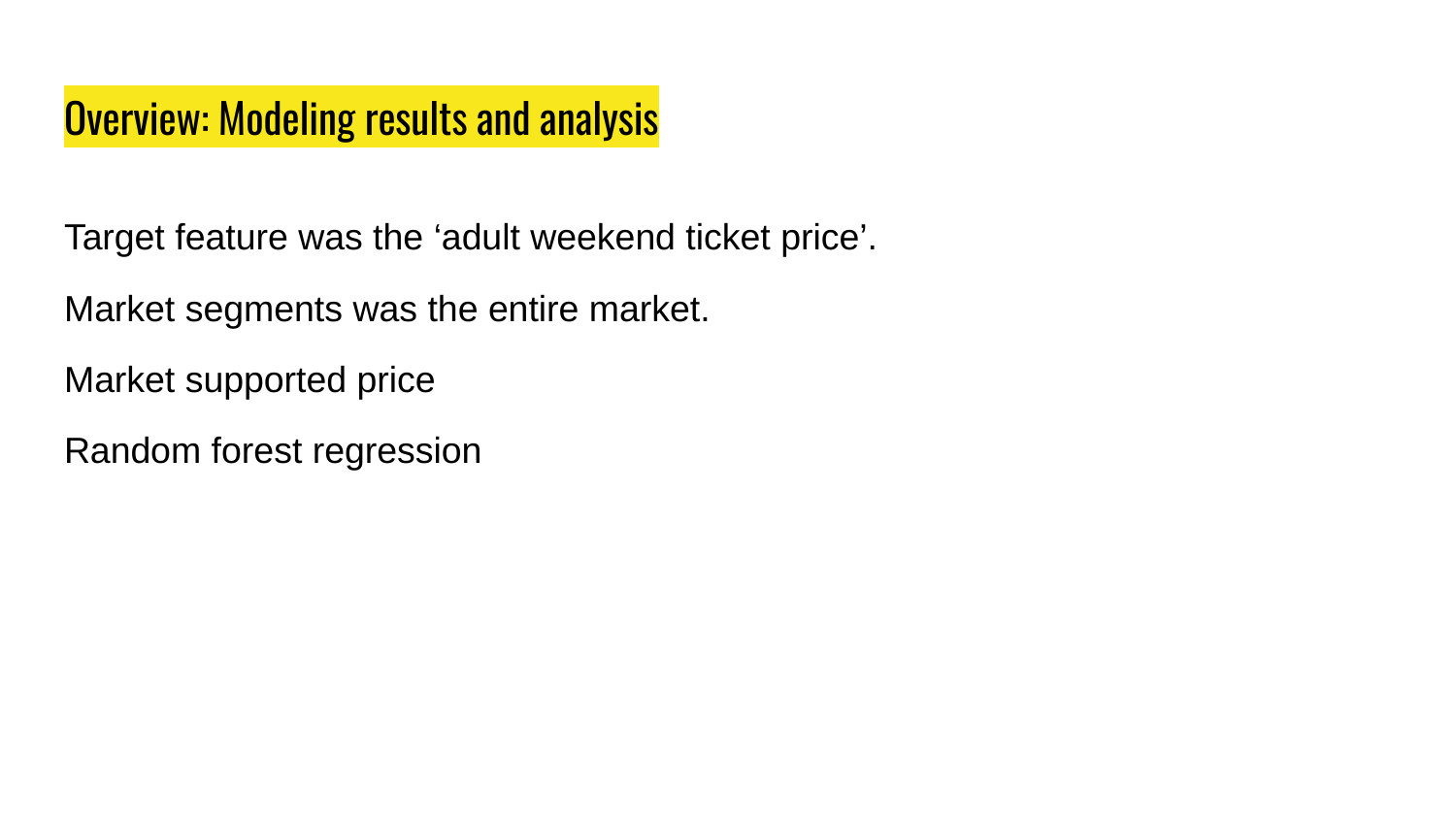

# Overview: Modeling results and analysis
Target feature was the ‘adult weekend ticket price’.
Market segments was the entire market.
Market supported price
Random forest regression